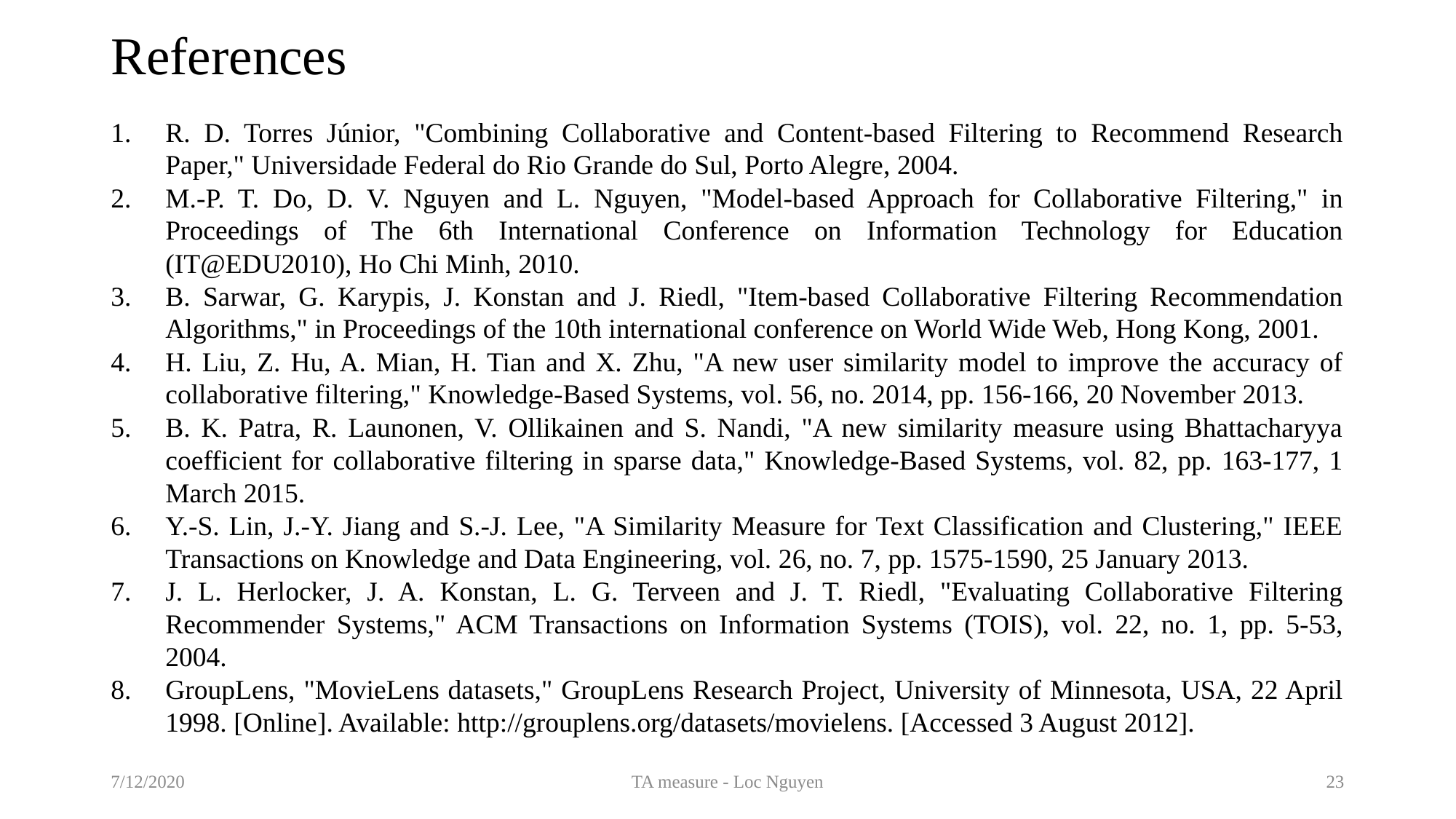

# References
R. D. Torres Júnior, "Combining Collaborative and Content-based Filtering to Recommend Research Paper," Universidade Federal do Rio Grande do Sul, Porto Alegre, 2004.
M.-P. T. Do, D. V. Nguyen and L. Nguyen, "Model-based Approach for Collaborative Filtering," in Proceedings of The 6th International Conference on Information Technology for Education (IT@EDU2010), Ho Chi Minh, 2010.
B. Sarwar, G. Karypis, J. Konstan and J. Riedl, "Item-based Collaborative Filtering Recommendation Algorithms," in Proceedings of the 10th international conference on World Wide Web, Hong Kong, 2001.
H. Liu, Z. Hu, A. Mian, H. Tian and X. Zhu, "A new user similarity model to improve the accuracy of collaborative filtering," Knowledge-Based Systems, vol. 56, no. 2014, pp. 156-166, 20 November 2013.
B. K. Patra, R. Launonen, V. Ollikainen and S. Nandi, "A new similarity measure using Bhattacharyya coefficient for collaborative filtering in sparse data," Knowledge-Based Systems, vol. 82, pp. 163-177, 1 March 2015.
Y.-S. Lin, J.-Y. Jiang and S.-J. Lee, "A Similarity Measure for Text Classification and Clustering," IEEE Transactions on Knowledge and Data Engineering, vol. 26, no. 7, pp. 1575-1590, 25 January 2013.
J. L. Herlocker, J. A. Konstan, L. G. Terveen and J. T. Riedl, "Evaluating Collaborative Filtering Recommender Systems," ACM Transactions on Information Systems (TOIS), vol. 22, no. 1, pp. 5-53, 2004.
GroupLens, "MovieLens datasets," GroupLens Research Project, University of Minnesota, USA, 22 April 1998. [Online]. Available: http://grouplens.org/datasets/movielens. [Accessed 3 August 2012].
7/12/2020
TA measure - Loc Nguyen
23